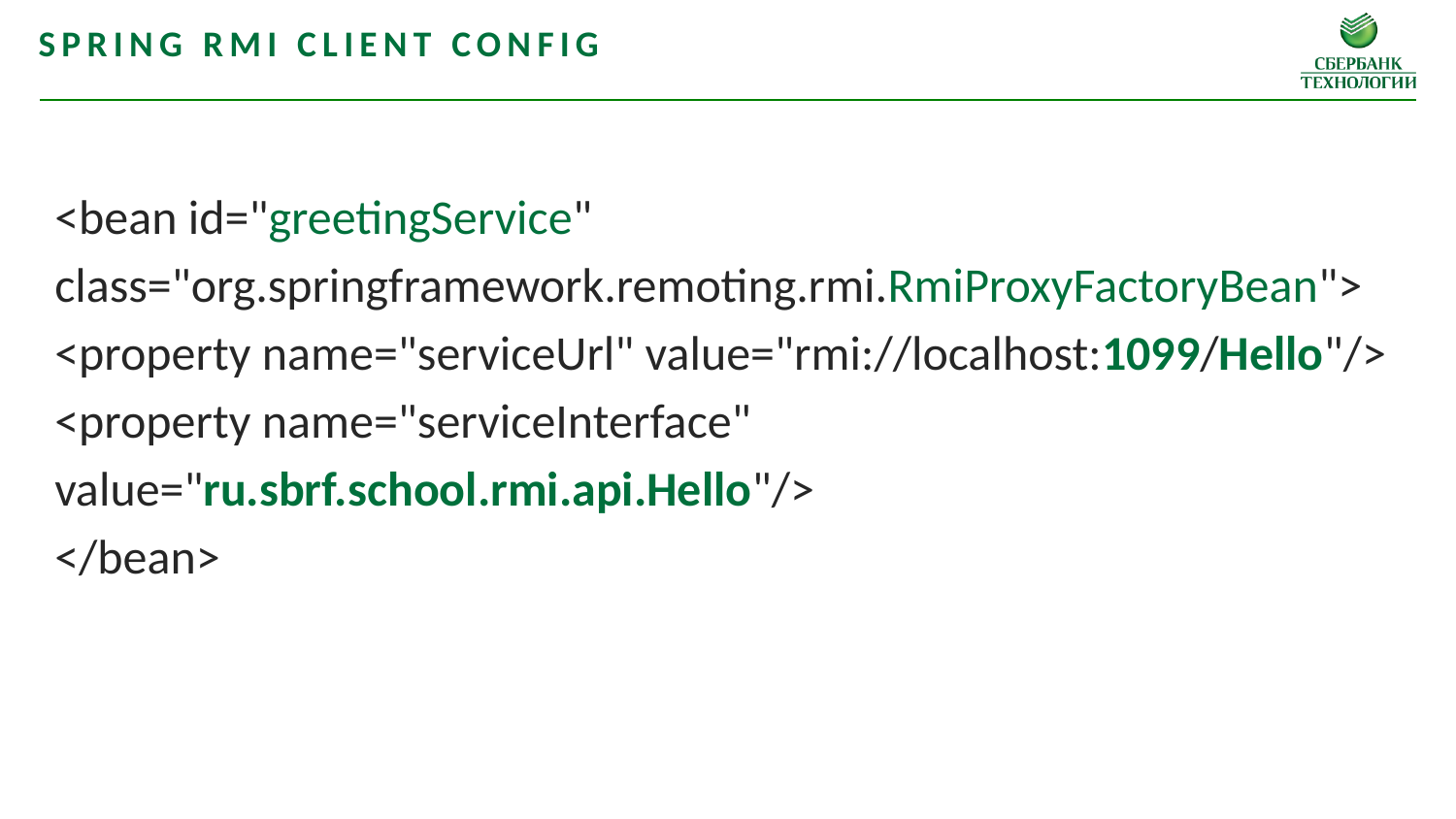

Spring rmi client config
<bean id="greetingService"
class="org.springframework.remoting.rmi.RmiProxyFactoryBean">
<property name="serviceUrl" value="rmi://localhost:1099/Hello"/>
<property name="serviceInterface"
value="ru.sbrf.school.rmi.api.Hello"/>
</bean>